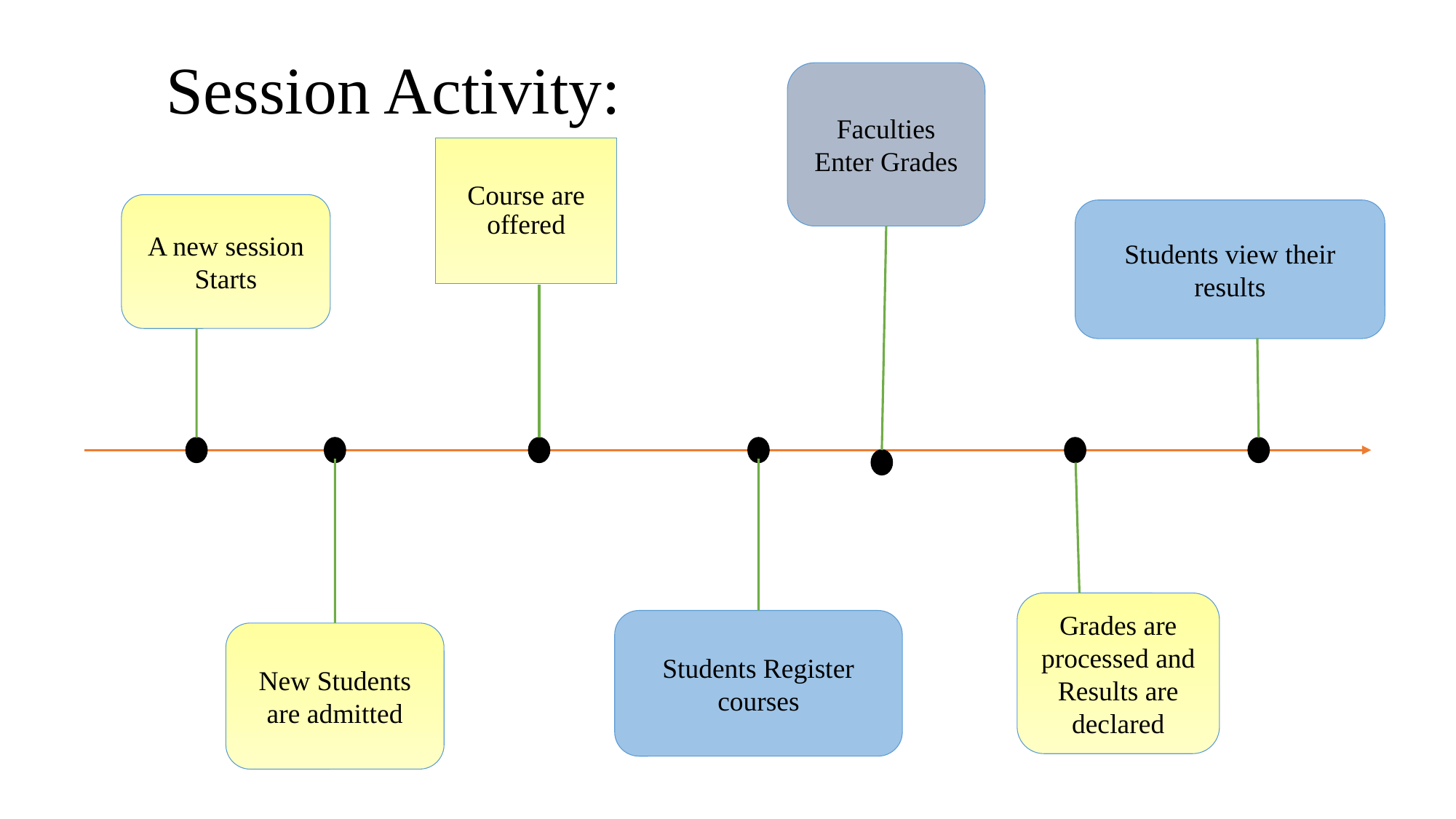

# Session Activity:
Faculties Enter Grades
Course are offered
A new session Starts
Students view their results

Grades are processed and Results are declared
Students Register courses
New Students are admitted